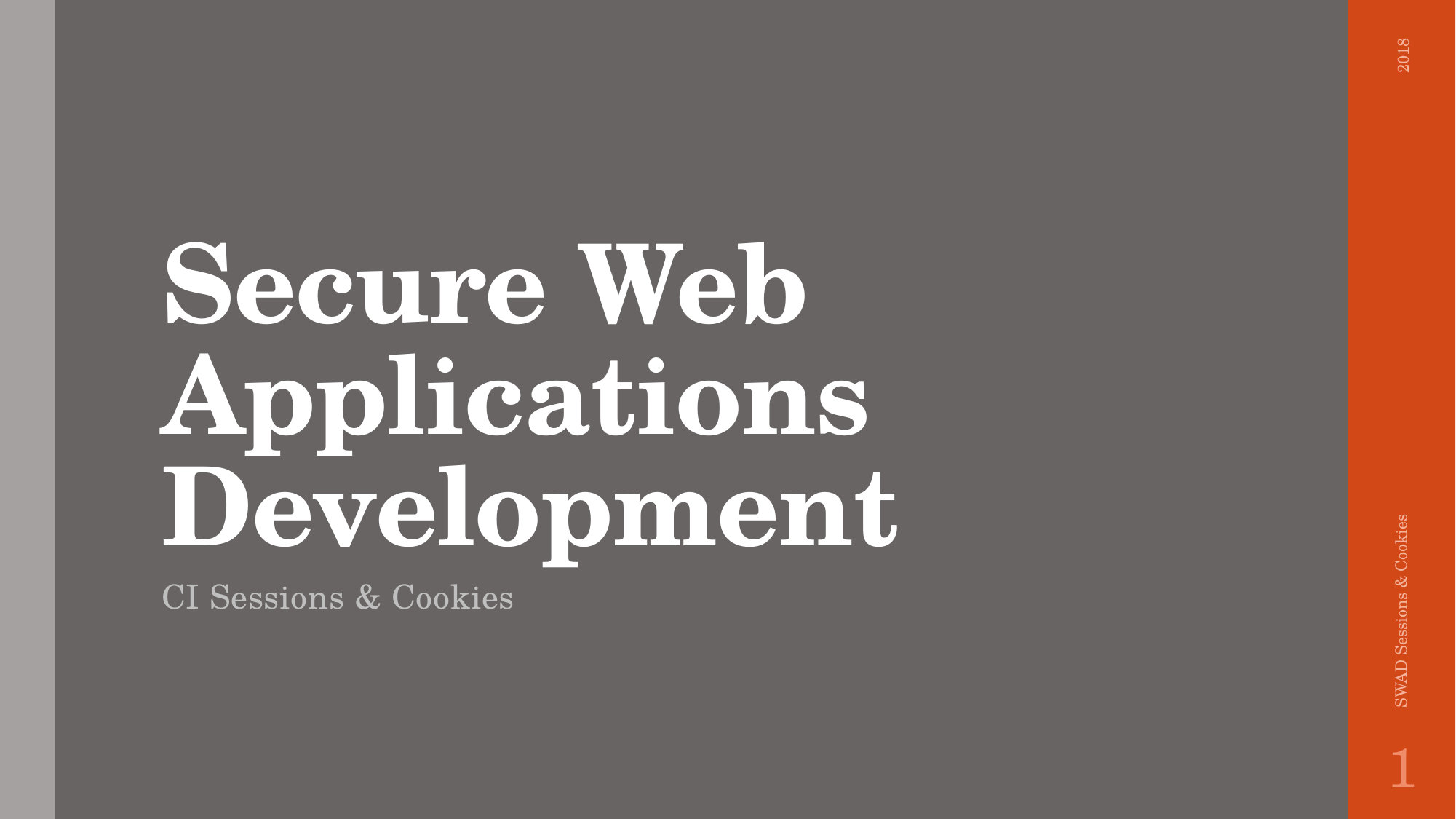

# Secure Web Applications Development
2018
SWAD Sessions & Cookies
CI Sessions & Cookies
1